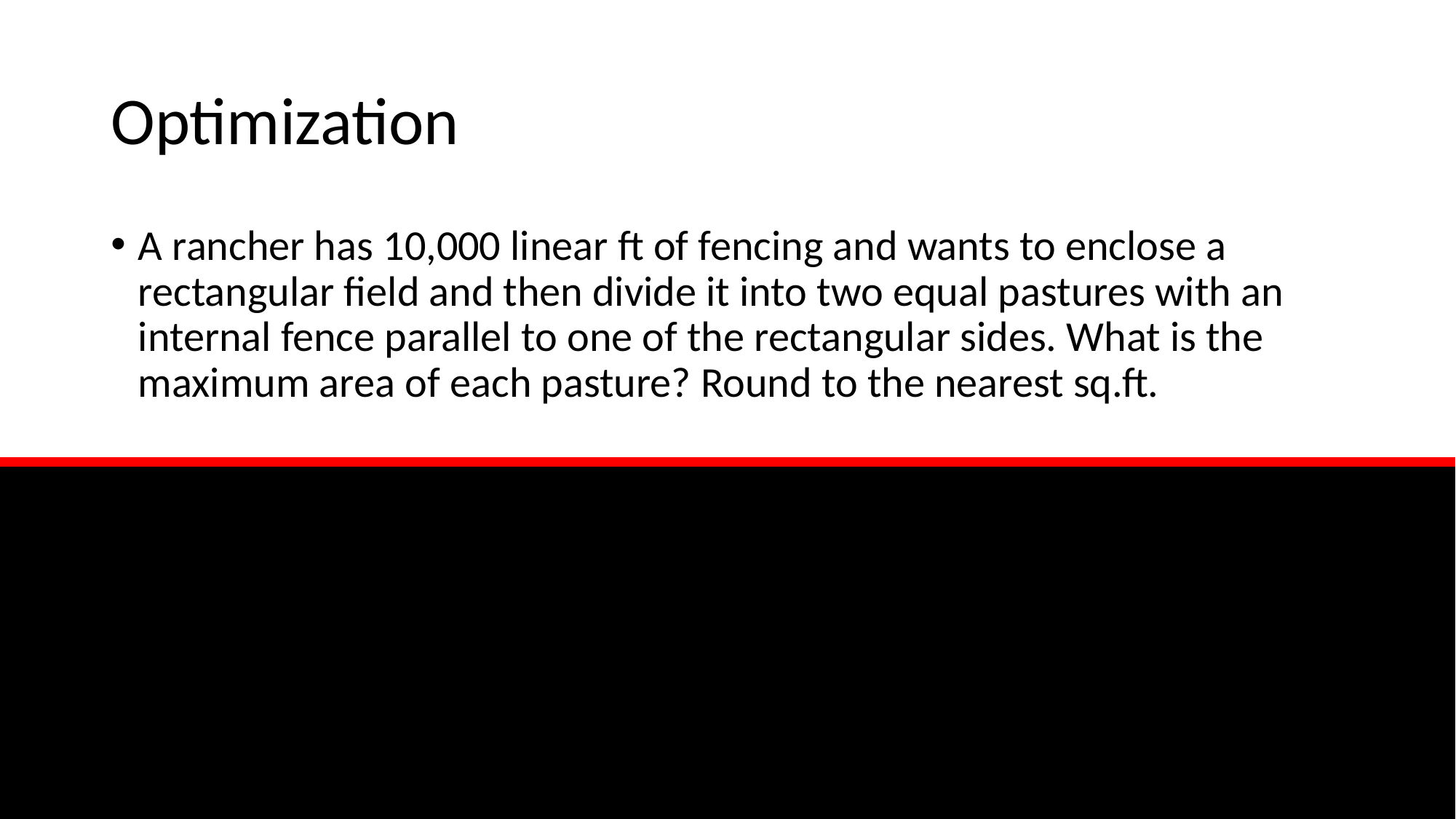

# Optimization
A rancher has 10,000 linear ft of fencing and wants to enclose a rectangular field and then divide it into two equal pastures with an internal fence parallel to one of the rectangular sides. What is the maximum area of each pasture? Round to the nearest sq.ft.